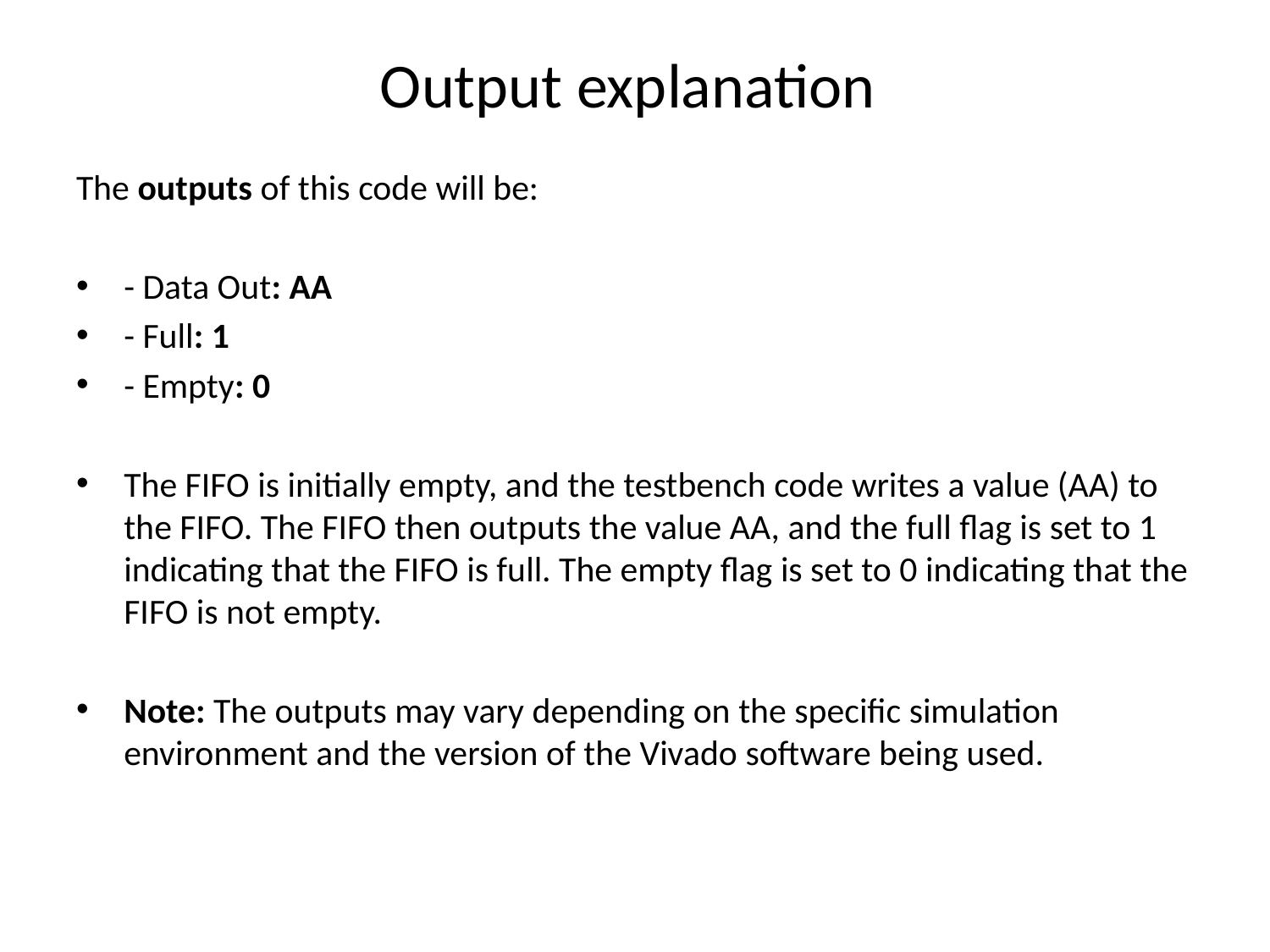

# Output explanation
The outputs of this code will be:

- Data Out: AA
- Full: 1
- Empty: 0

The FIFO is initially empty, and the testbench code writes a value (AA) to the FIFO. The FIFO then outputs the value AA, and the full flag is set to 1 indicating that the FIFO is full. The empty flag is set to 0 indicating that the FIFO is not empty.

Note: The outputs may vary depending on the specific simulation environment and the version of the Vivado software being used.